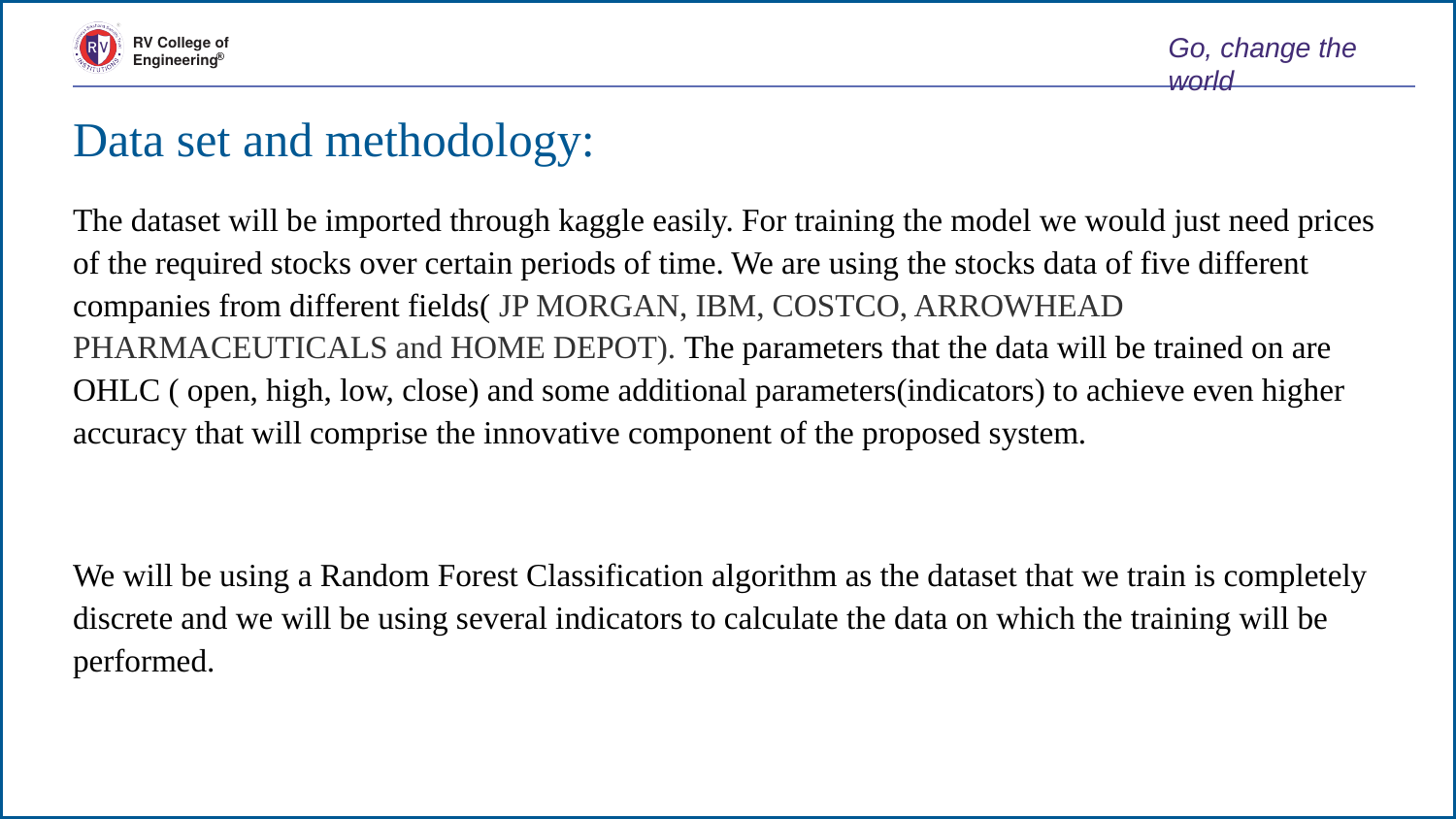

Data set and methodology:
The dataset will be imported through kaggle easily. For training the model we would just need prices of the required stocks over certain periods of time. We are using the stocks data of five different companies from different fields( JP MORGAN, IBM, COSTCO, ARROWHEAD PHARMACEUTICALS and HOME DEPOT). The parameters that the data will be trained on are OHLC ( open, high, low, close) and some additional parameters(indicators) to achieve even higher accuracy that will comprise the innovative component of the proposed system.

We will be using a Random Forest Classification algorithm as the dataset that we train is completely discrete and we will be using several indicators to calculate the data on which the training will be performed.